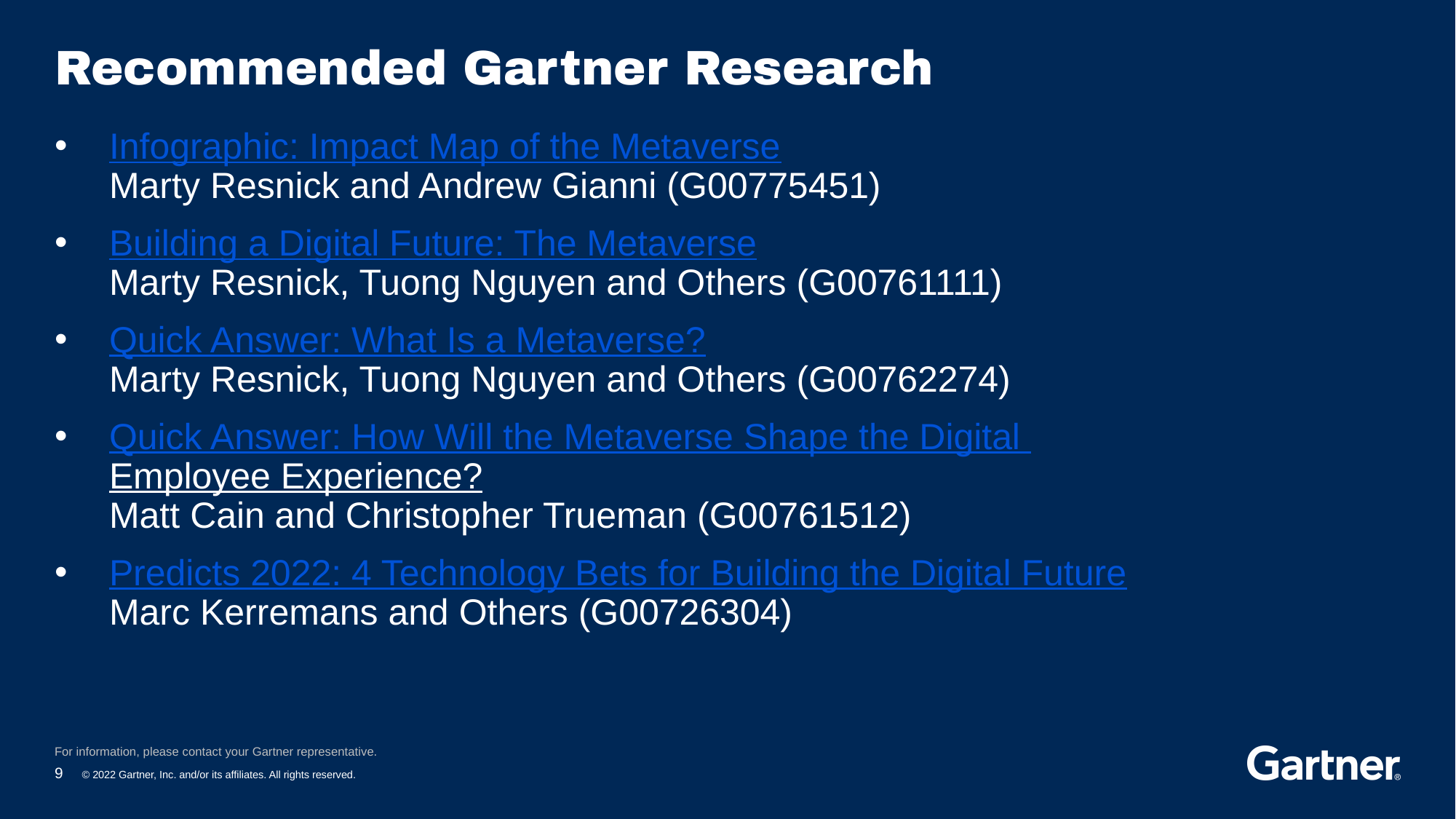

# Recommended Gartner Research
Infographic: Impact Map of the Metaverse
Marty Resnick and Andrew Gianni (G00775451)
Building a Digital Future: The Metaverse
Marty Resnick, Tuong Nguyen and Others (G00761111)
Quick Answer: What Is a Metaverse?
Marty Resnick, Tuong Nguyen and Others (G00762274)
Quick Answer: How Will the Metaverse Shape the Digital
Employee Experience?
Matt Cain and Christopher Trueman (G00761512)
Predicts 2022: 4 Technology Bets for Building the Digital Future
Marc Kerremans and Others (G00726304)